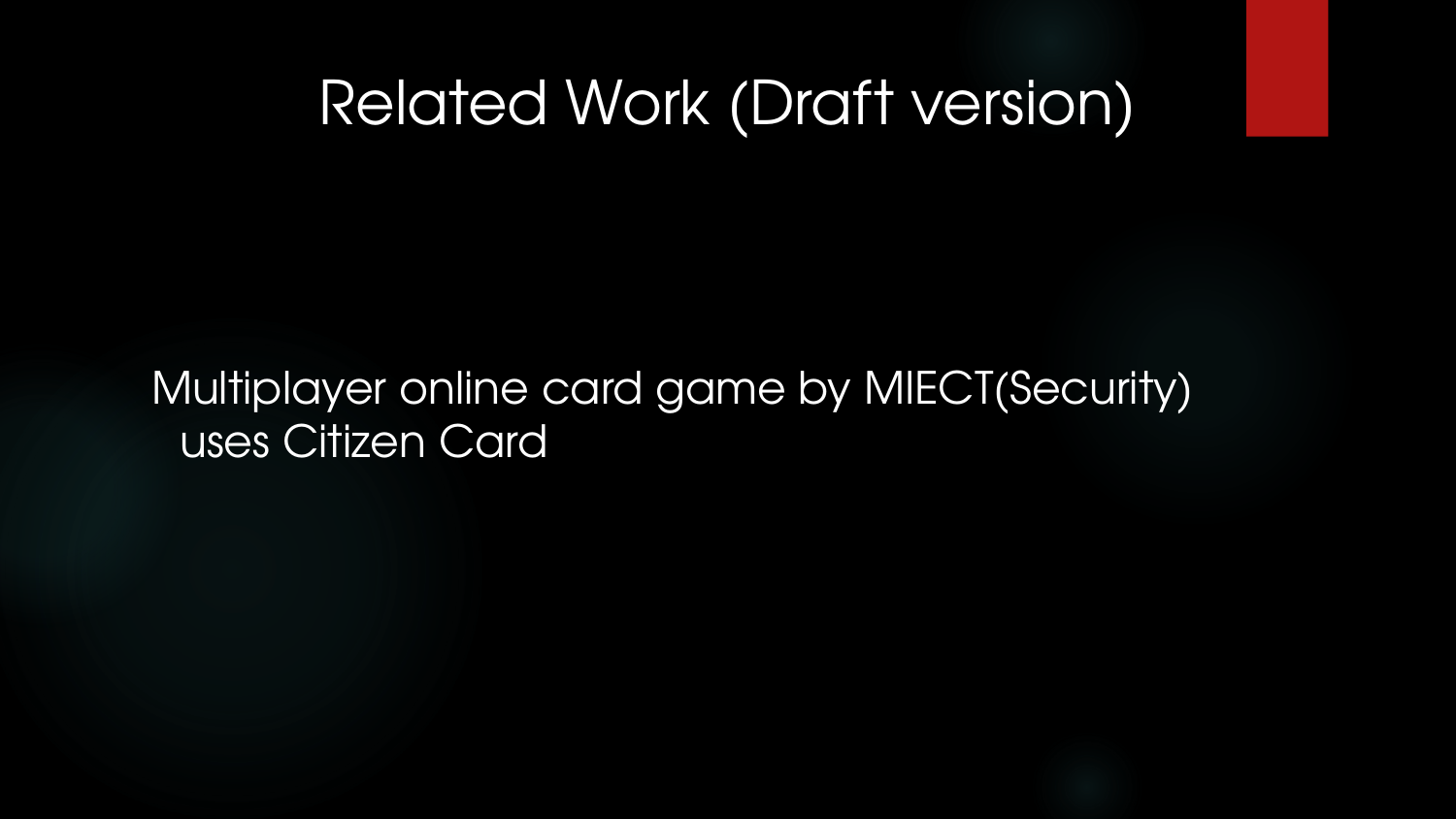

# Related Work (Draft version)

Multiplayer online card game by MIECT(Security) uses Citizen Card